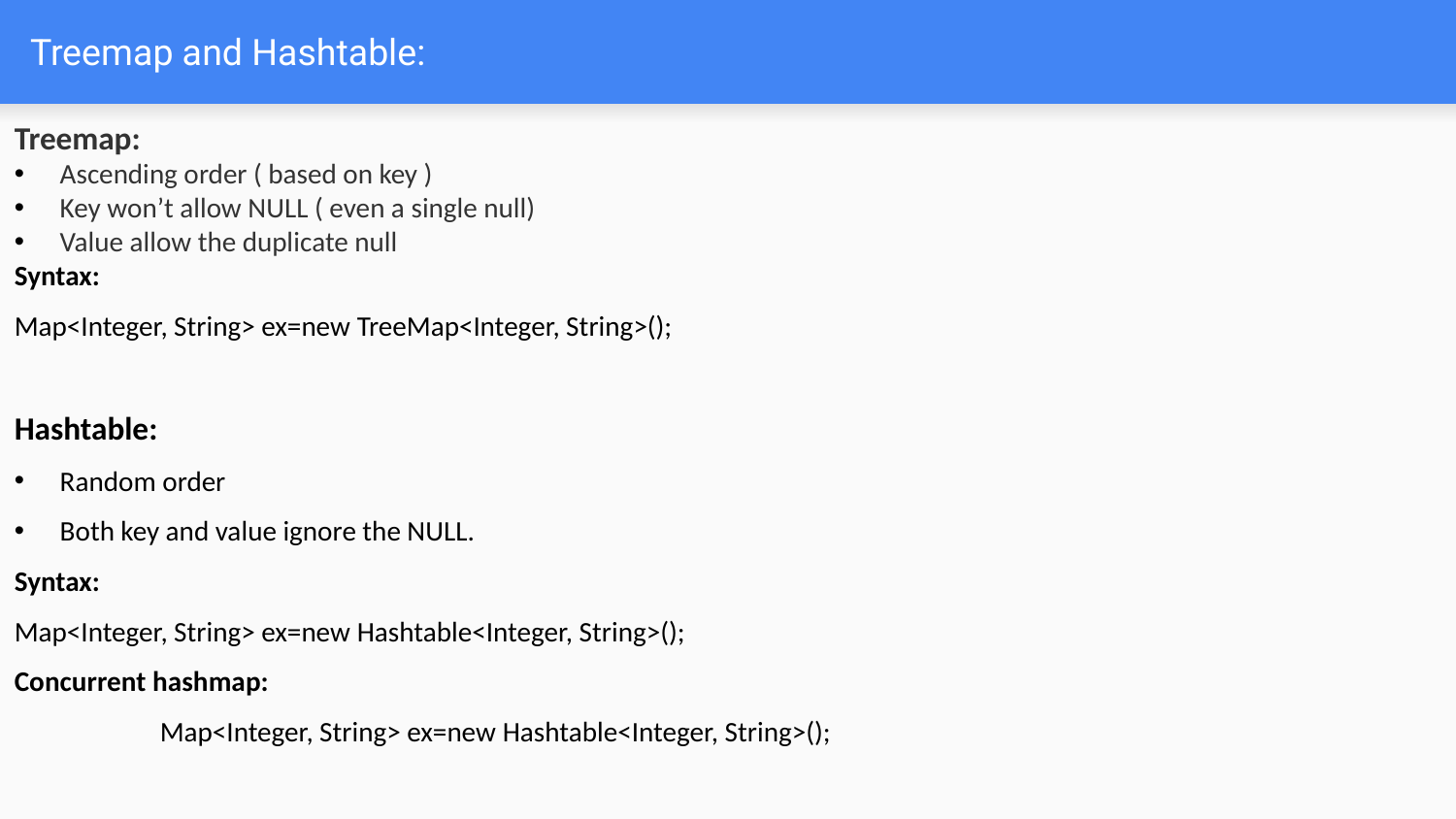

# Treemap and Hashtable:
Treemap:
Ascending order ( based on key )
Key won’t allow NULL ( even a single null)
Value allow the duplicate null
Syntax:
Map<Integer, String> ex=new TreeMap<Integer, String>();

Hashtable:
Random order
Both key and value ignore the NULL.
Syntax:
Map<Integer, String> ex=new Hashtable<Integer, String>();
Concurrent hashmap:
	Map<Integer, String> ex=new Hashtable<Integer, String>();